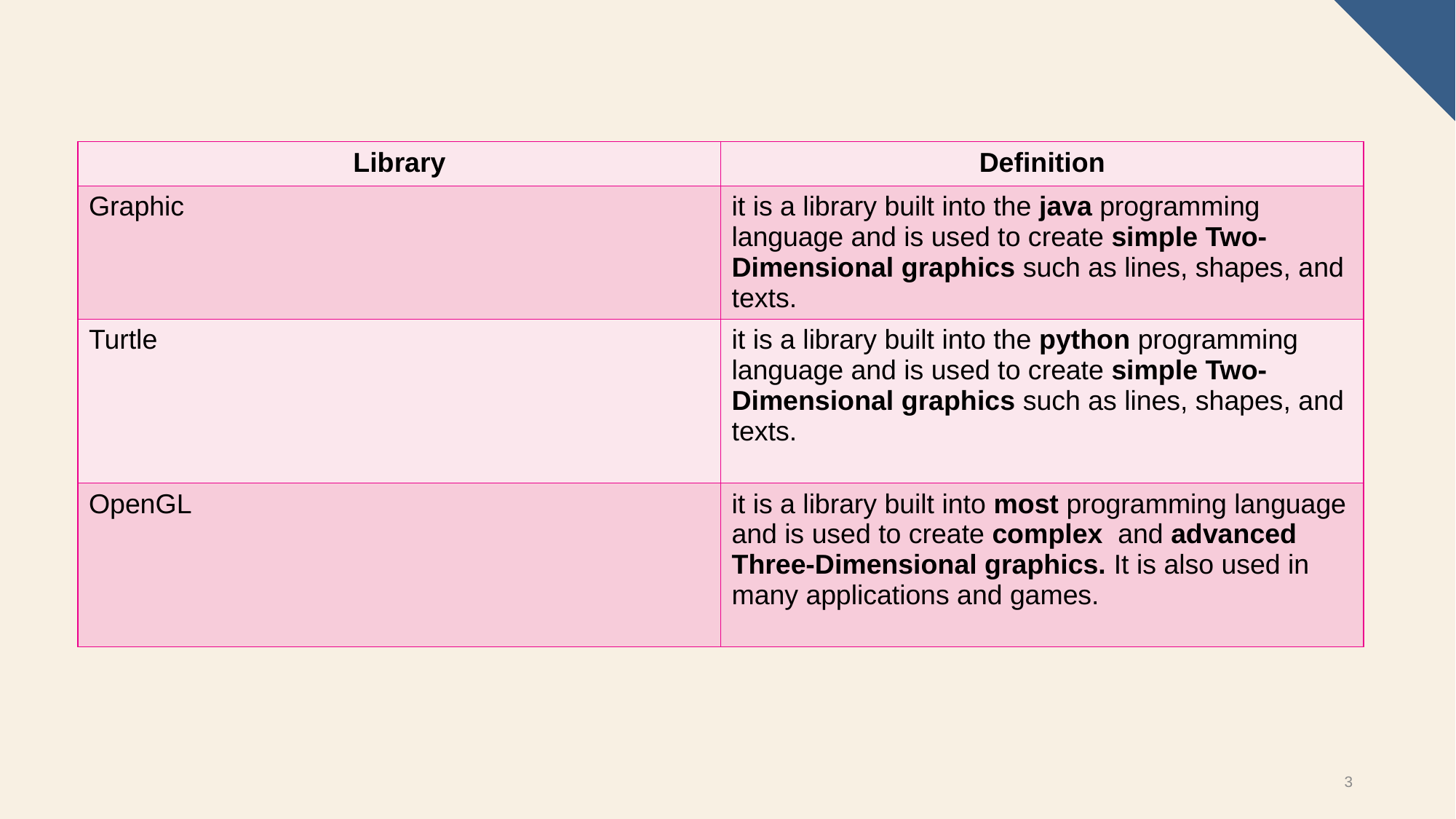

| Library | Definition |
| --- | --- |
| Graphic | it is a library built into the java programming language and is used to create simple Two-Dimensional graphics such as lines, shapes, and texts. |
| Turtle | it is a library built into the python programming language and is used to create simple Two-Dimensional graphics such as lines, shapes, and texts. |
| OpenGL | it is a library built into most programming language and is used to create complex and advanced Three-Dimensional graphics. It is also used in many applications and games. |
3